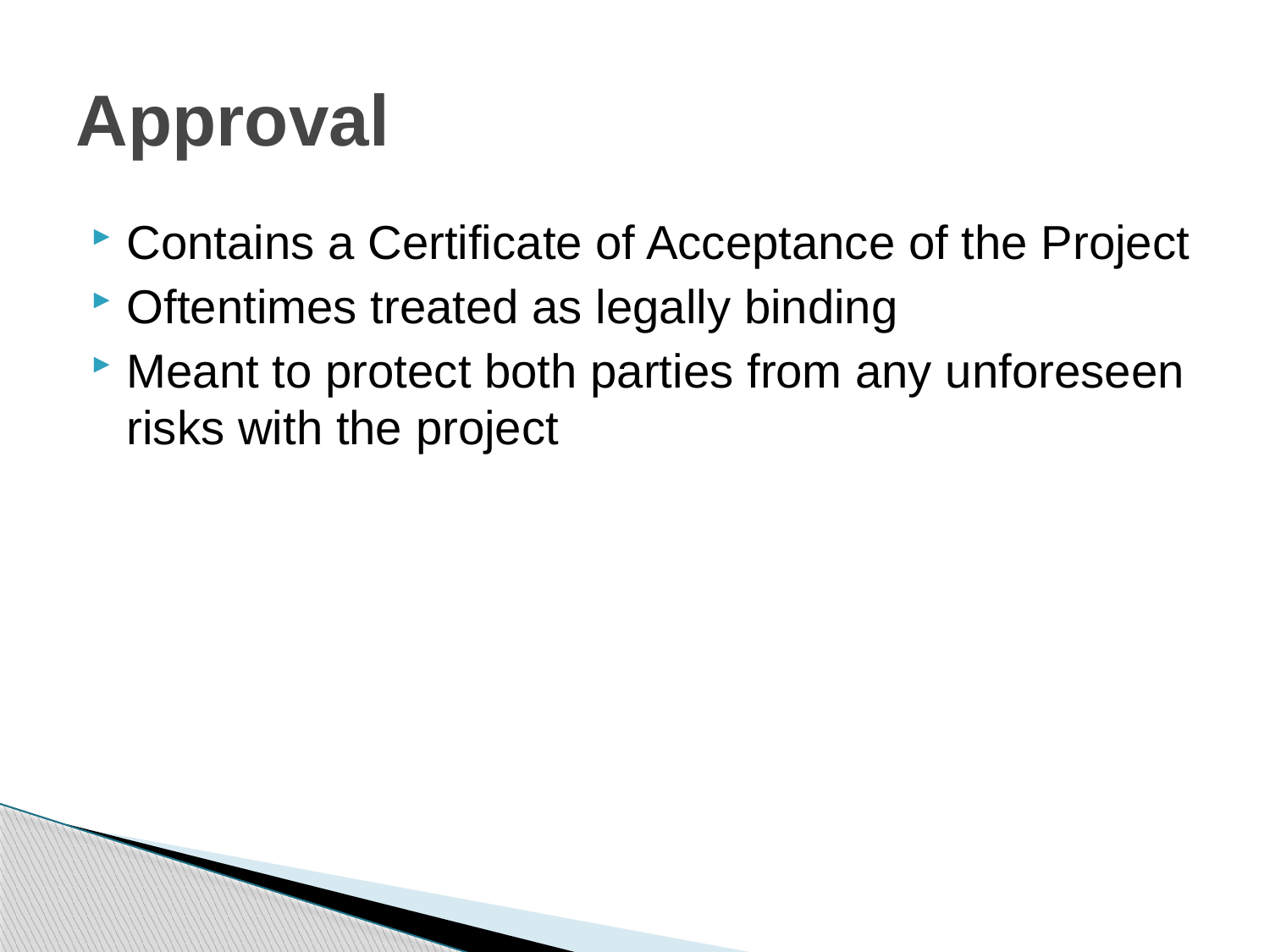

# Approval
Contains a Certificate of Acceptance of the Project
Oftentimes treated as legally binding
Meant to protect both parties from any unforeseen risks with the project